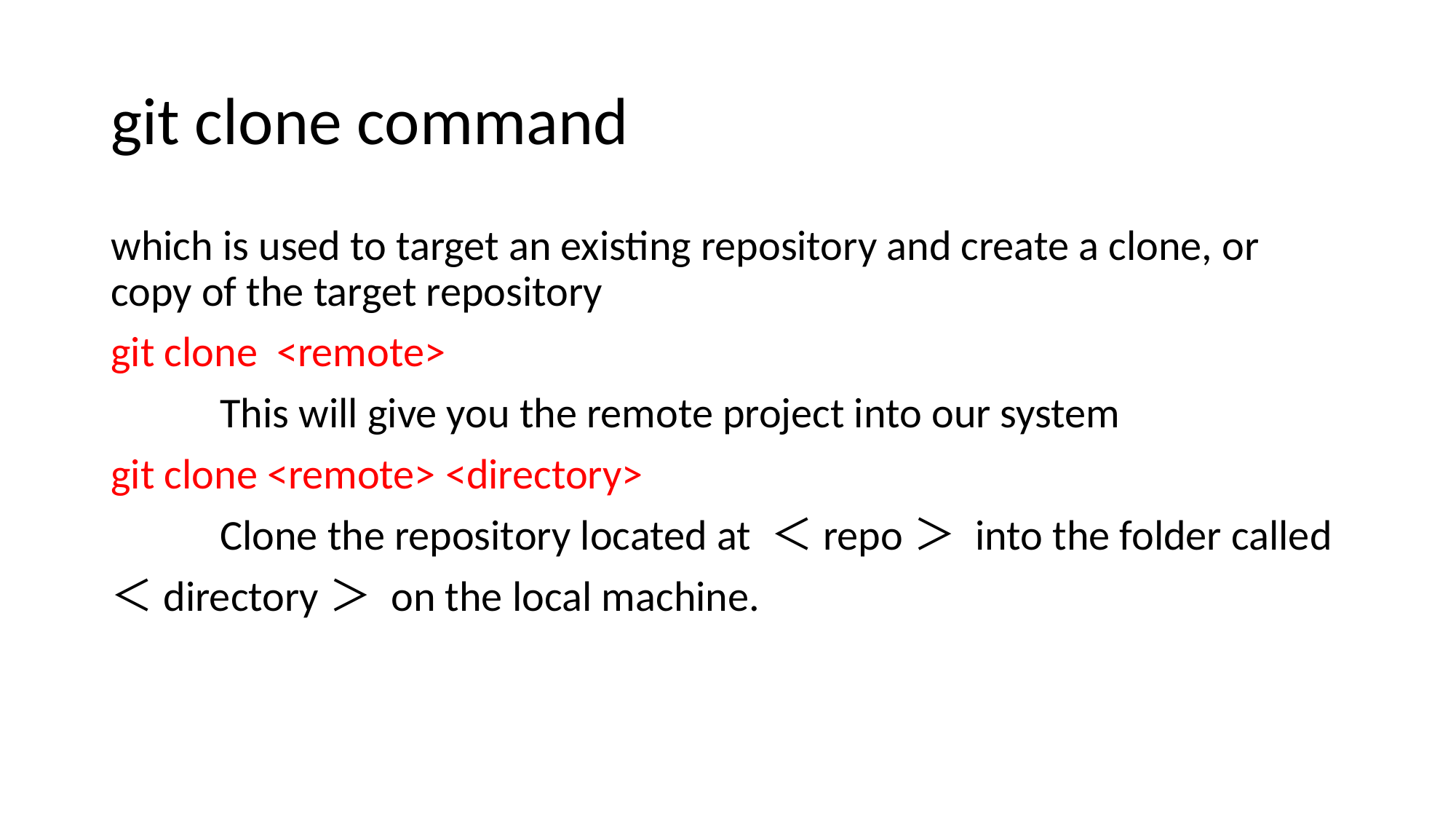

# git clone command
which is used to target an existing repository and create a clone, or copy of the target repository
git clone  <remote>
	This will give you the remote project into our system
git clone <remote> <directory>
	Clone the repository located at ＜repo＞ into the folder called
＜directory＞ on the local machine.